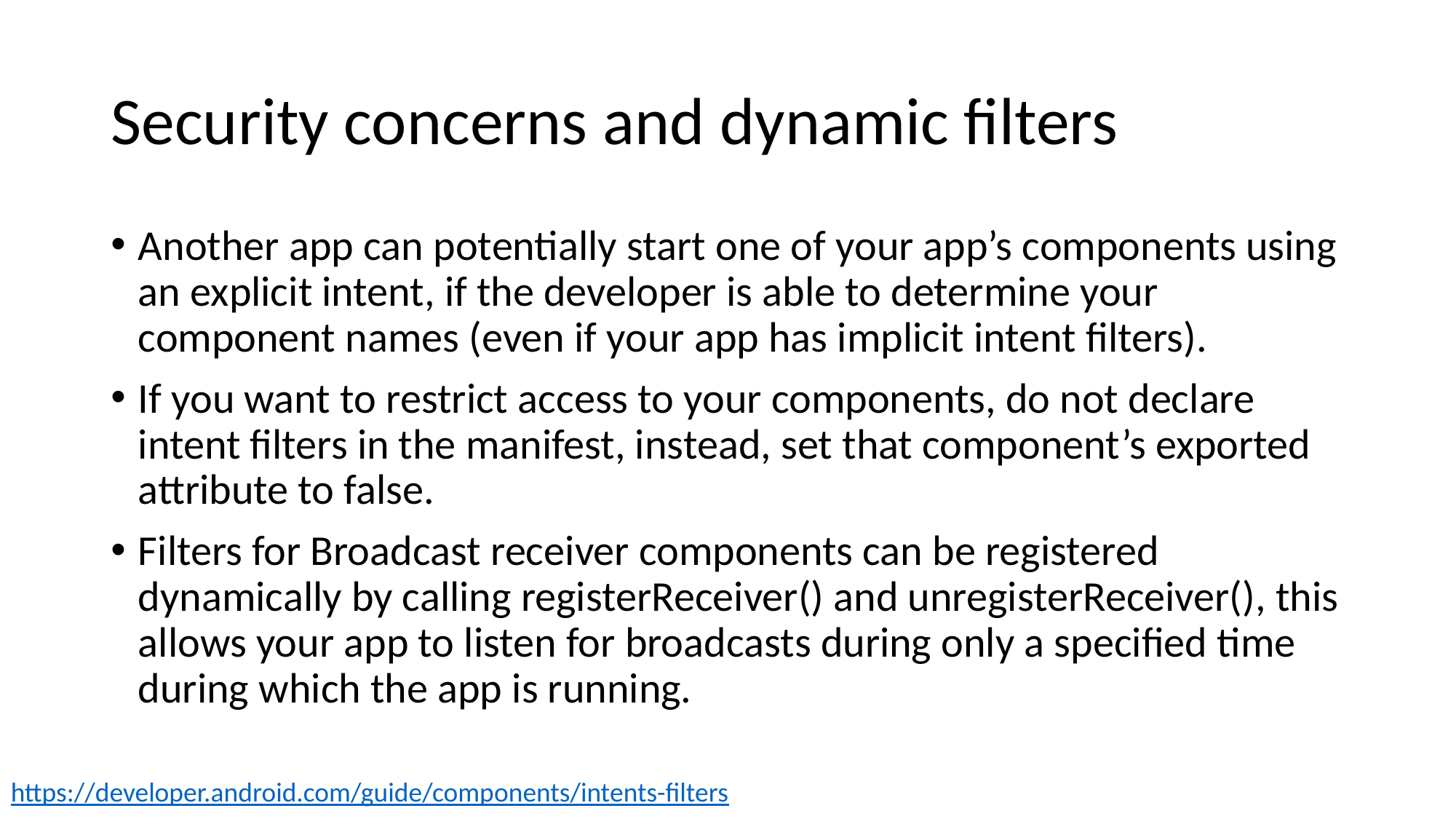

# Security concerns and dynamic filters
Another app can potentially start one of your app’s components using an explicit intent, if the developer is able to determine your component names (even if your app has implicit intent filters).
If you want to restrict access to your components, do not declare intent filters in the manifest, instead, set that component’s exported attribute to false.
Filters for Broadcast receiver components can be registered dynamically by calling registerReceiver() and unregisterReceiver(), this allows your app to listen for broadcasts during only a specified time during which the app is running.

https://developer.android.com/guide/components/intents-filters